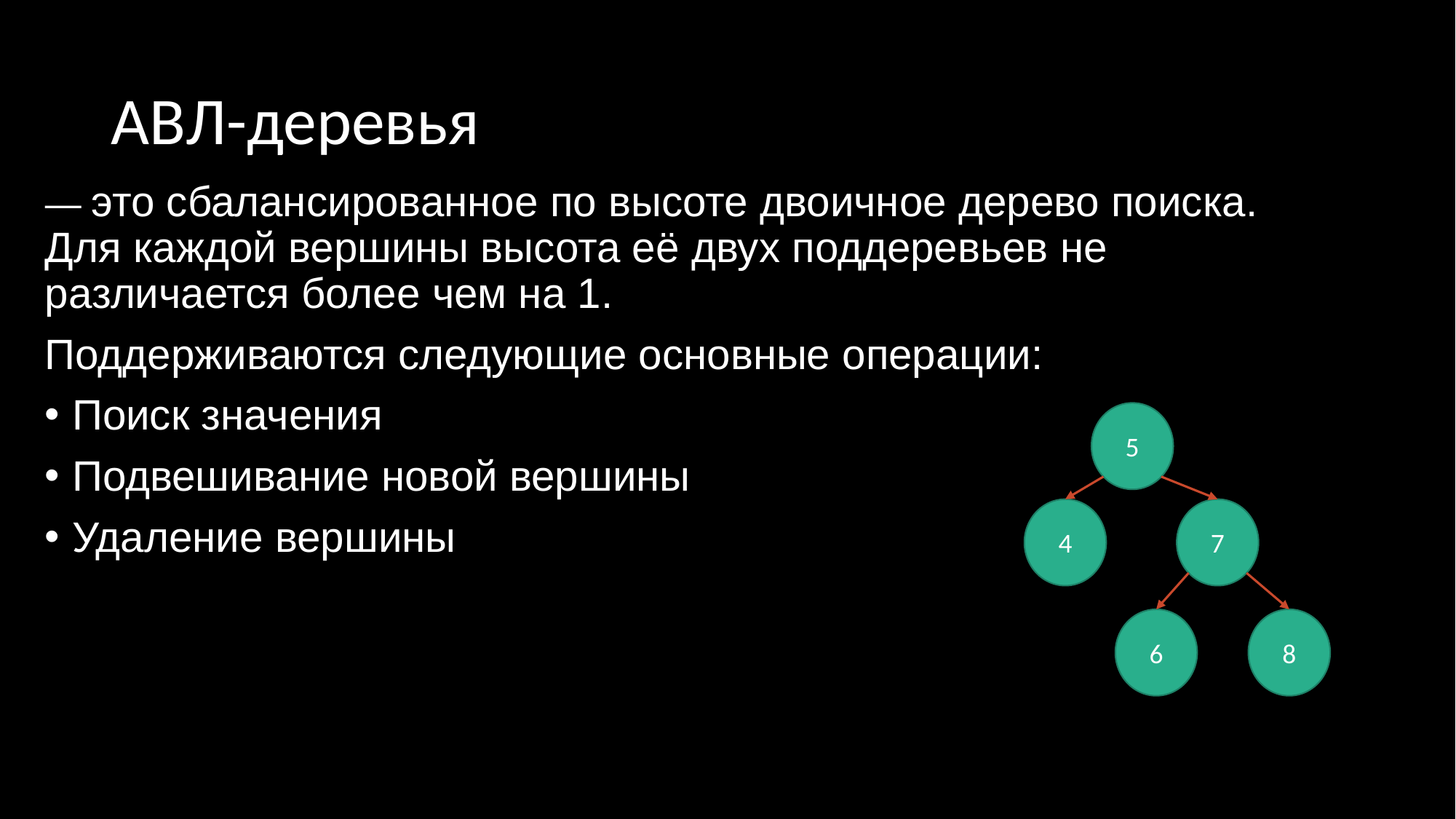

# АВЛ-деревья
— это сбалансированное по высоте двоичное дерево поиска. Для каждой вершины высота её двух поддеревьев не различается более чем на 1.
Поддерживаются следующие основные операции:
Поиск значения
Подвешивание новой вершины
Удаление вершины
5
4
7
6
8